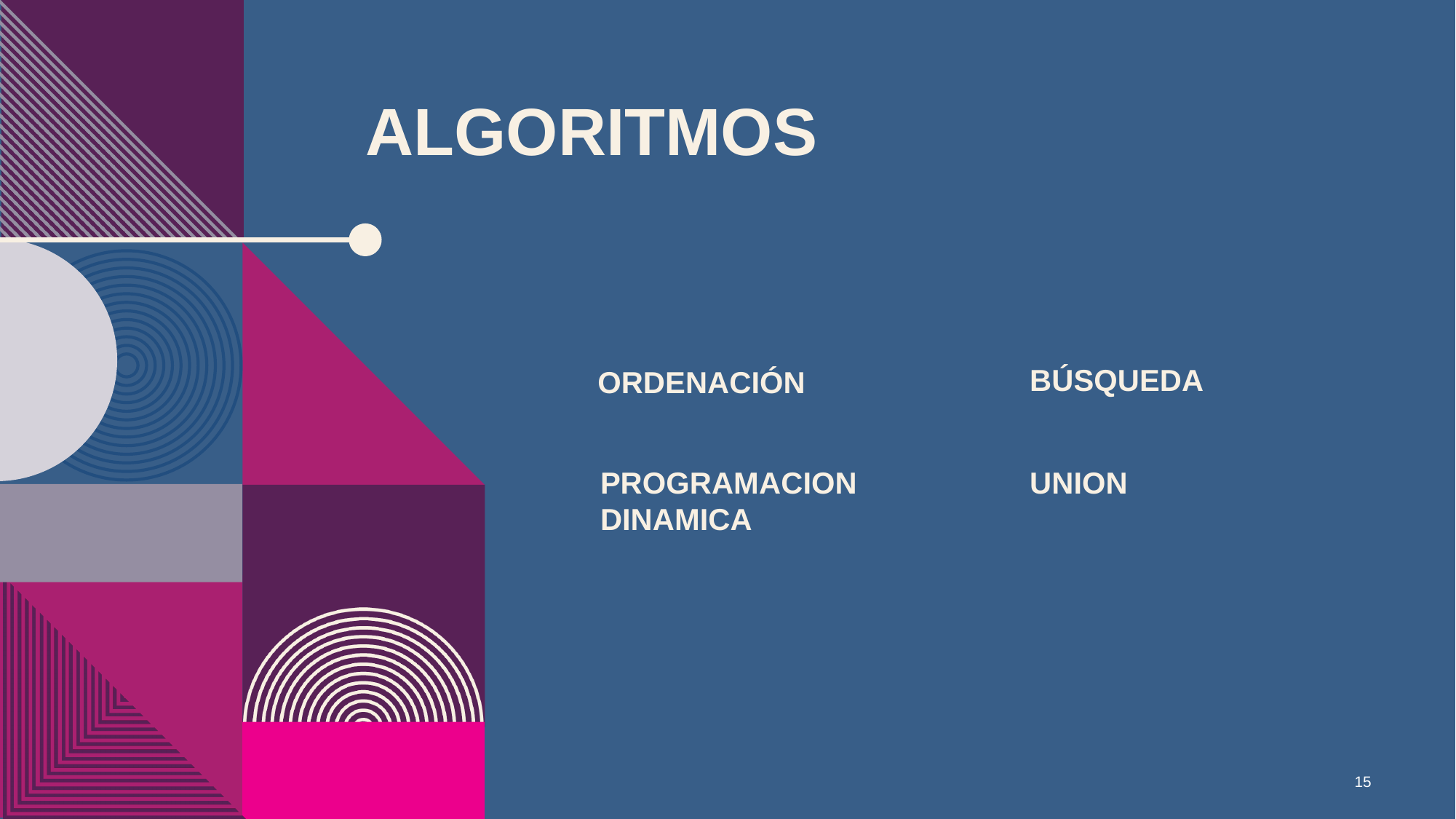

# algoritmos

BÚsqueda
OrdenaciÓn
Programacion dinamica
Union

15